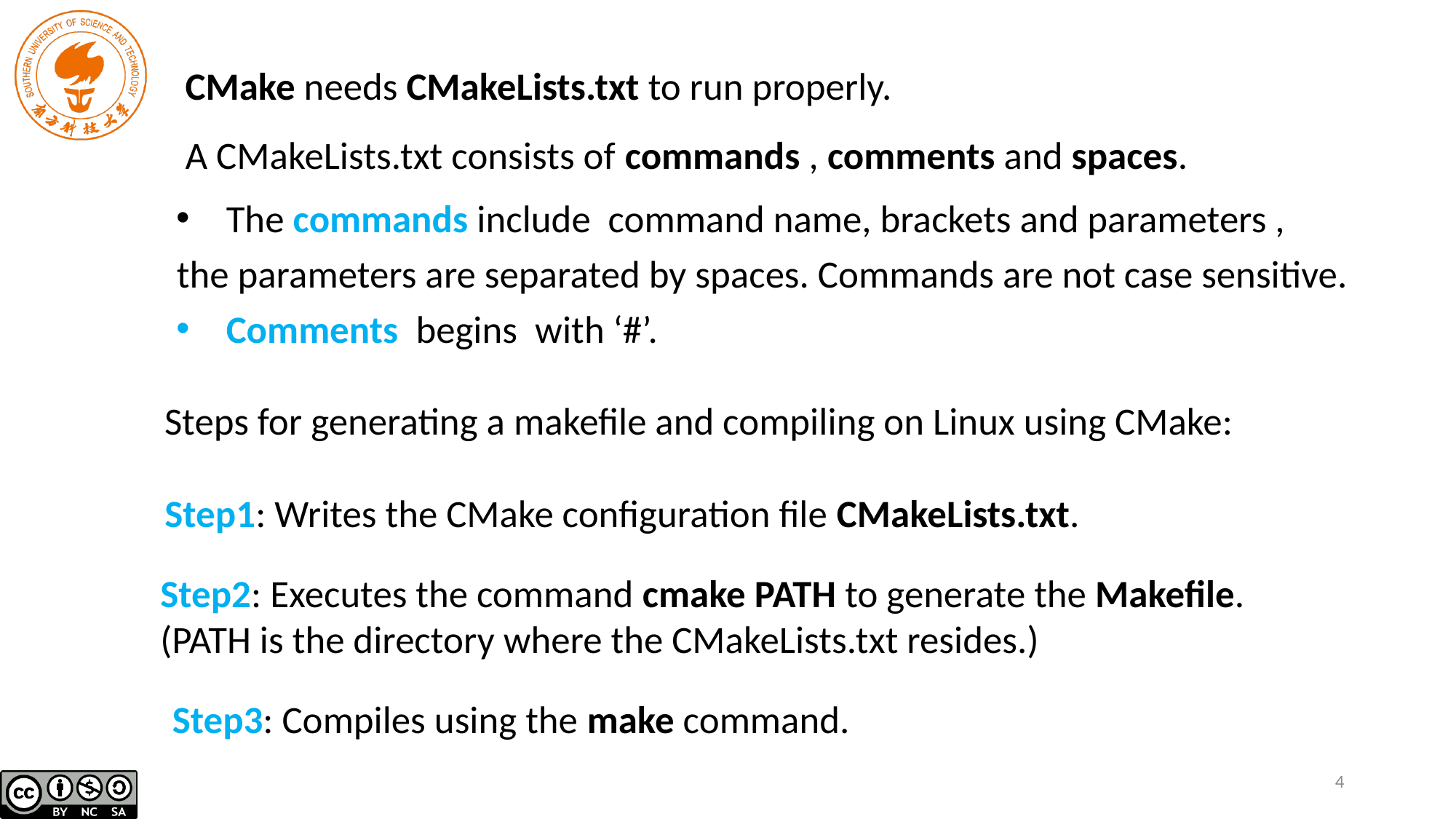

CMake needs CMakeLists.txt to run properly.
A CMakeLists.txt consists of commands , comments and spaces.
The commands include  command name, brackets and parameters ,
the parameters are separated by spaces. Commands are not case sensitive.
Comments  begins  with ‘#’.
Steps for generating a makefile and compiling on Linux using CMake:
Step1: Writes the CMake configuration file CMakeLists.txt.
Step2: Executes the command cmake PATH to generate the Makefile.
(PATH is the directory where the CMakeLists.txt resides.)
Step3: Compiles using the make command.
4